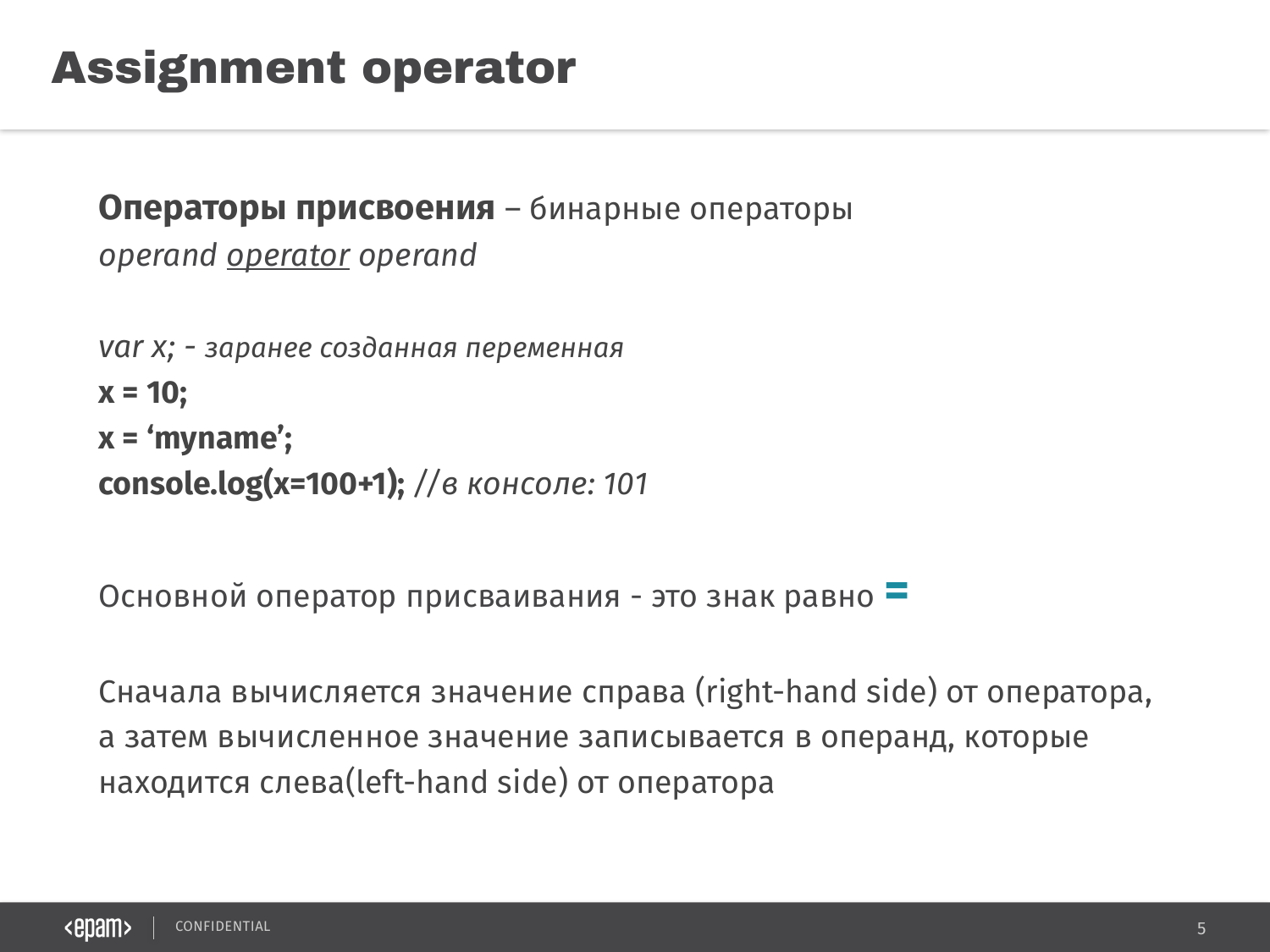

Assignment operator
Операторы присвоения – бинарные операторы
operand operator operand

var x; - заранее созданная переменная
x = 10;
x = ‘myname’;
console.log(x=100+1); //в консоле: 101

Основной оператор присваивания - это знак равно =

Сначала вычисляется значение справа (right-hand side) от оператора, а затем вычисленное значение записывается в операнд, которые находится слева(left-hand side) от оператора